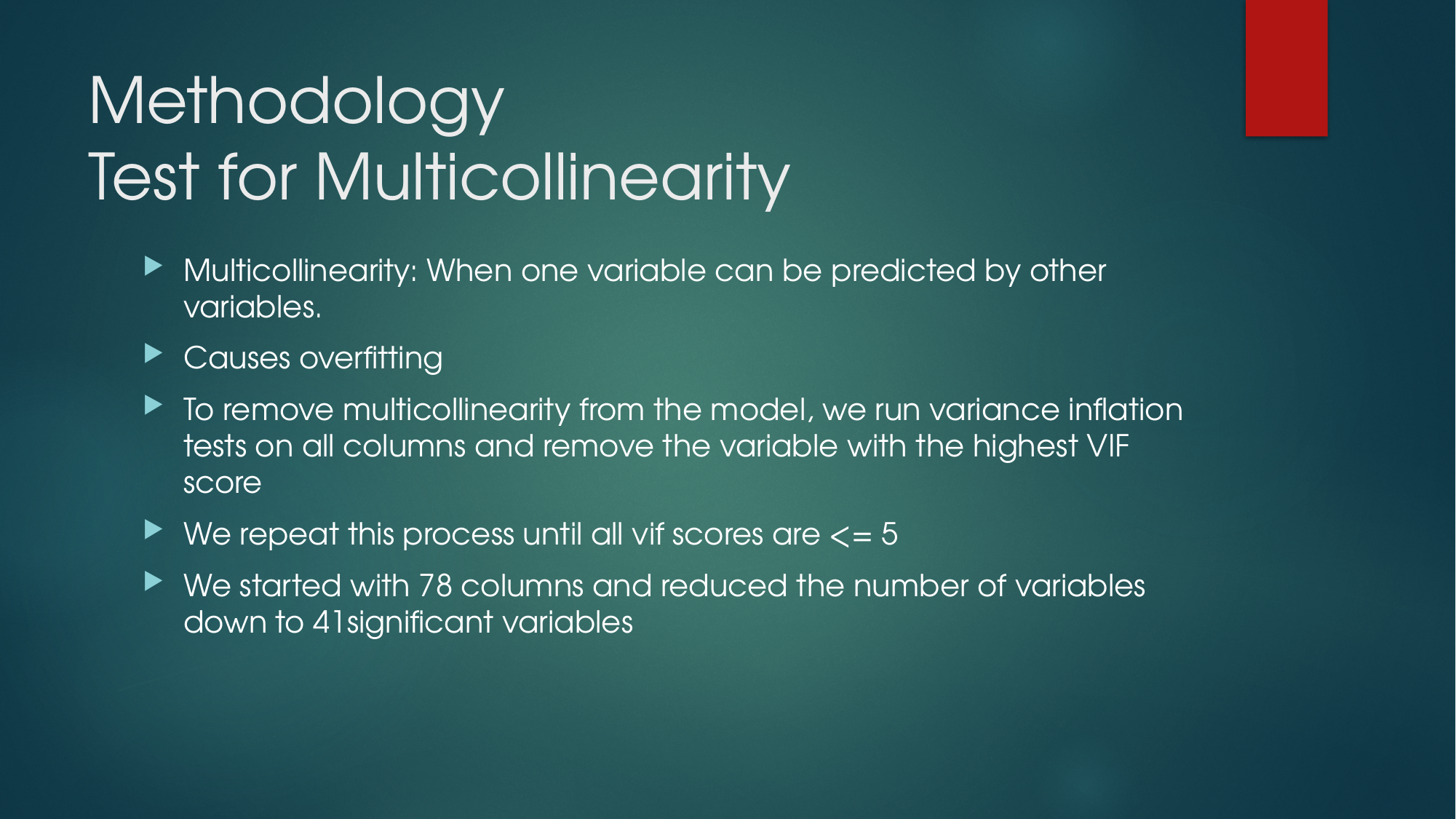

# Methodology Test for Multicollinearity
Multicollinearity: When one variable can be predicted by other variables.
Causes overfitting
To remove multicollinearity from the model, we run variance inflation tests on all columns and remove the variable with the highest VIF score
We repeat this process until all vif scores are <= 5
We started with 78 columns and reduced the number of variables down to 41significant variables